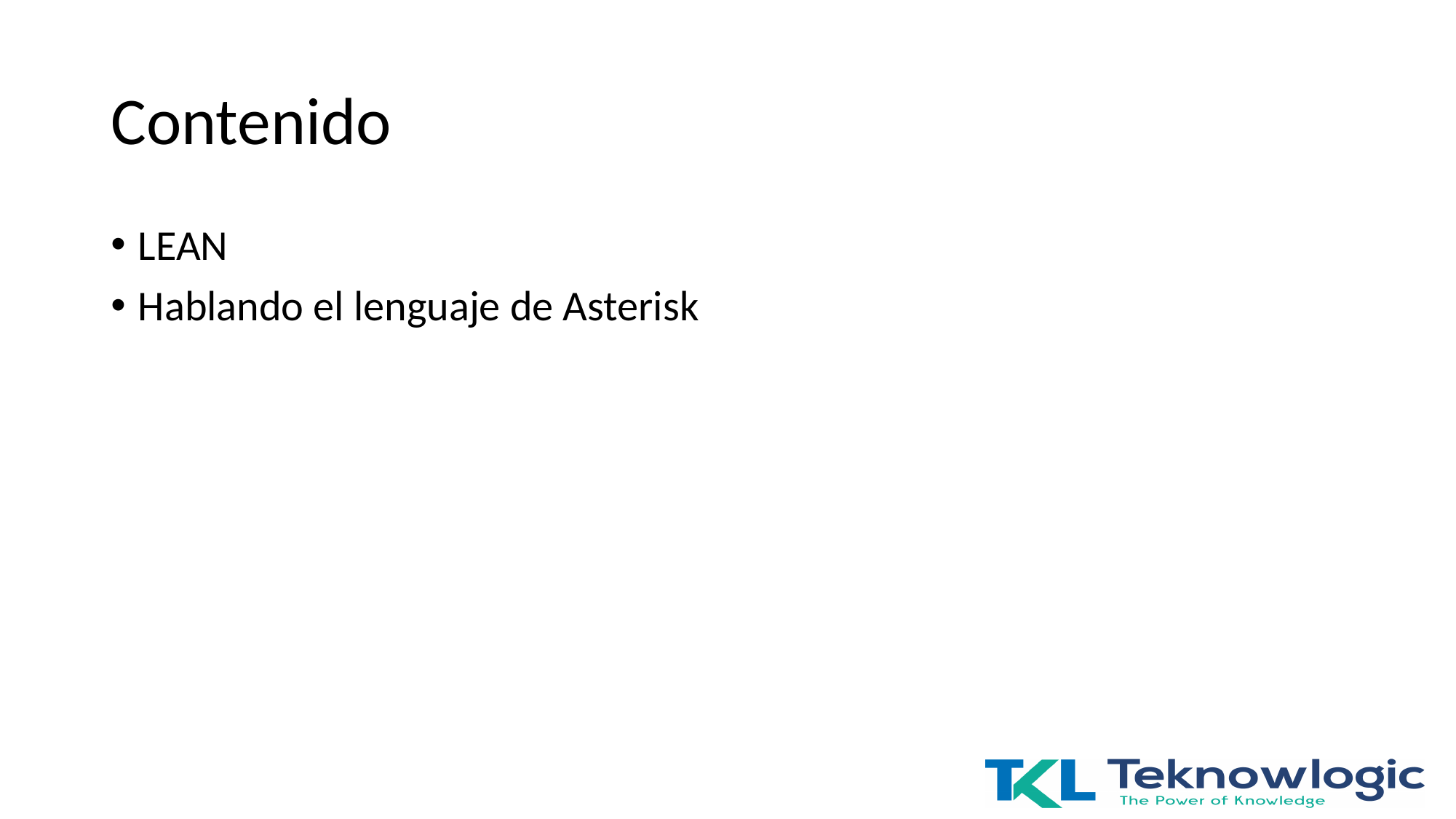

# Contenido
LEAN
Hablando el lenguaje de Asterisk